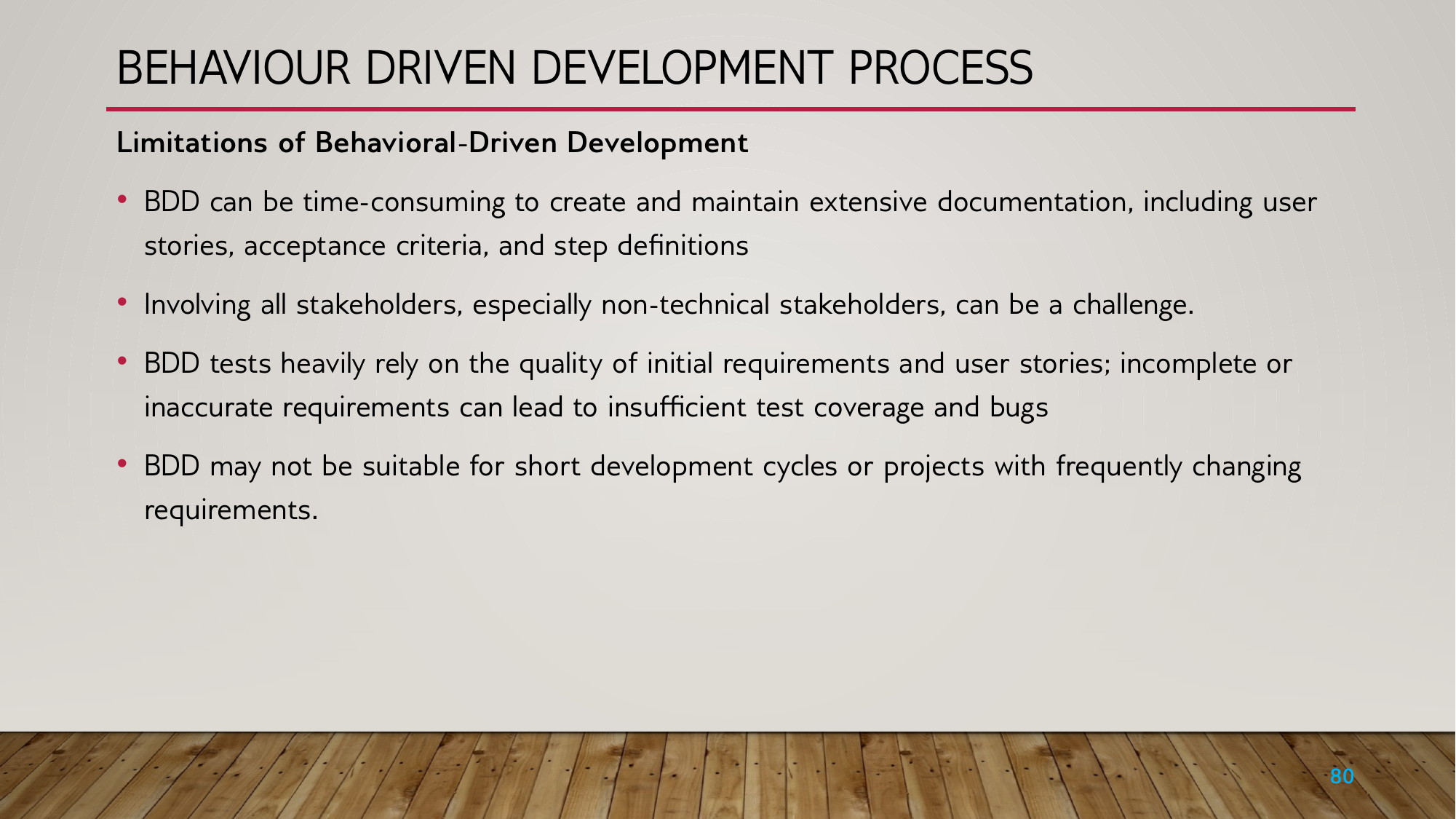

# Behaviour driven development process
Limitations of Behavioral-Driven Development
BDD can be time-consuming to create and maintain extensive documentation, including user stories, acceptance criteria, and step definitions
Involving all stakeholders, especially non-technical stakeholders, can be a challenge.
BDD tests heavily rely on the quality of initial requirements and user stories; incomplete or inaccurate requirements can lead to insufficient test coverage and bugs
BDD may not be suitable for short development cycles or projects with frequently changing requirements.
80